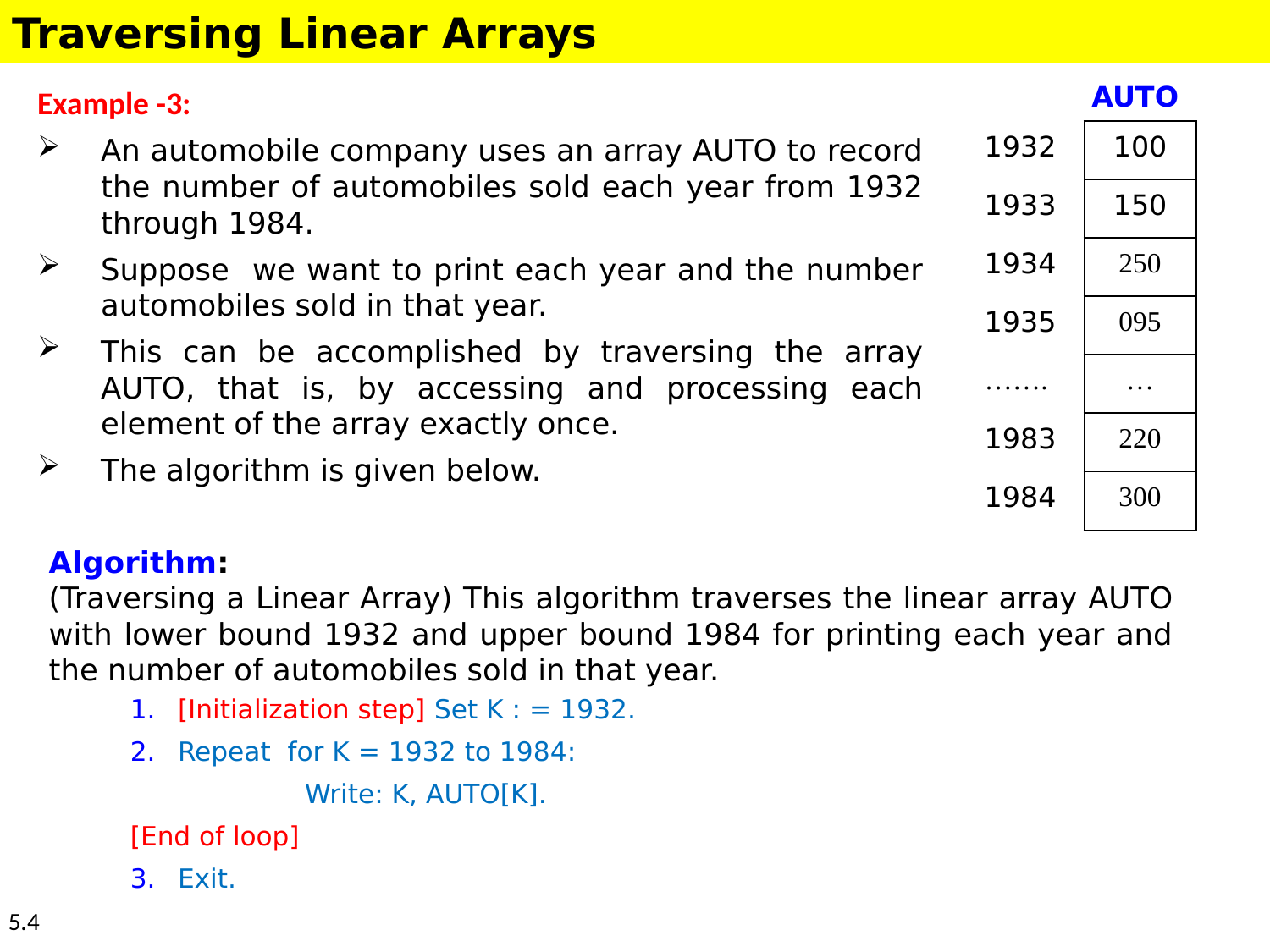

Traversing Linear Arrays
| AUTO |  |
| --- | --- |
| 1932 | 100 |
| 1933 | 150 |
| 1934 | 250 |
| 1935 | 095 |
| ……. | … |
| 1983 | 220 |
| 1984 | 300 |
Example -3:
An automobile company uses an array AUTO to record the number of automobiles sold each year from 1932 through 1984.
Suppose  we want to print each year and the number automobiles sold in that year.
This can be accomplished by traversing the array AUTO, that is, by accessing and processing each element of the array exactly once.
The algorithm is given below.
	Algorithm:
	(Traversing a Linear Array) This algorithm traverses the linear array AUTO with lower bound 1932 and upper bound 1984 for printing each year and the number of automobiles sold in that year.
[Initialization step] Set K : = 1932.
Repeat  for K = 1932 to 1984:
		Write: K, AUTO[K].
[End of loop]
Exit.
5.4